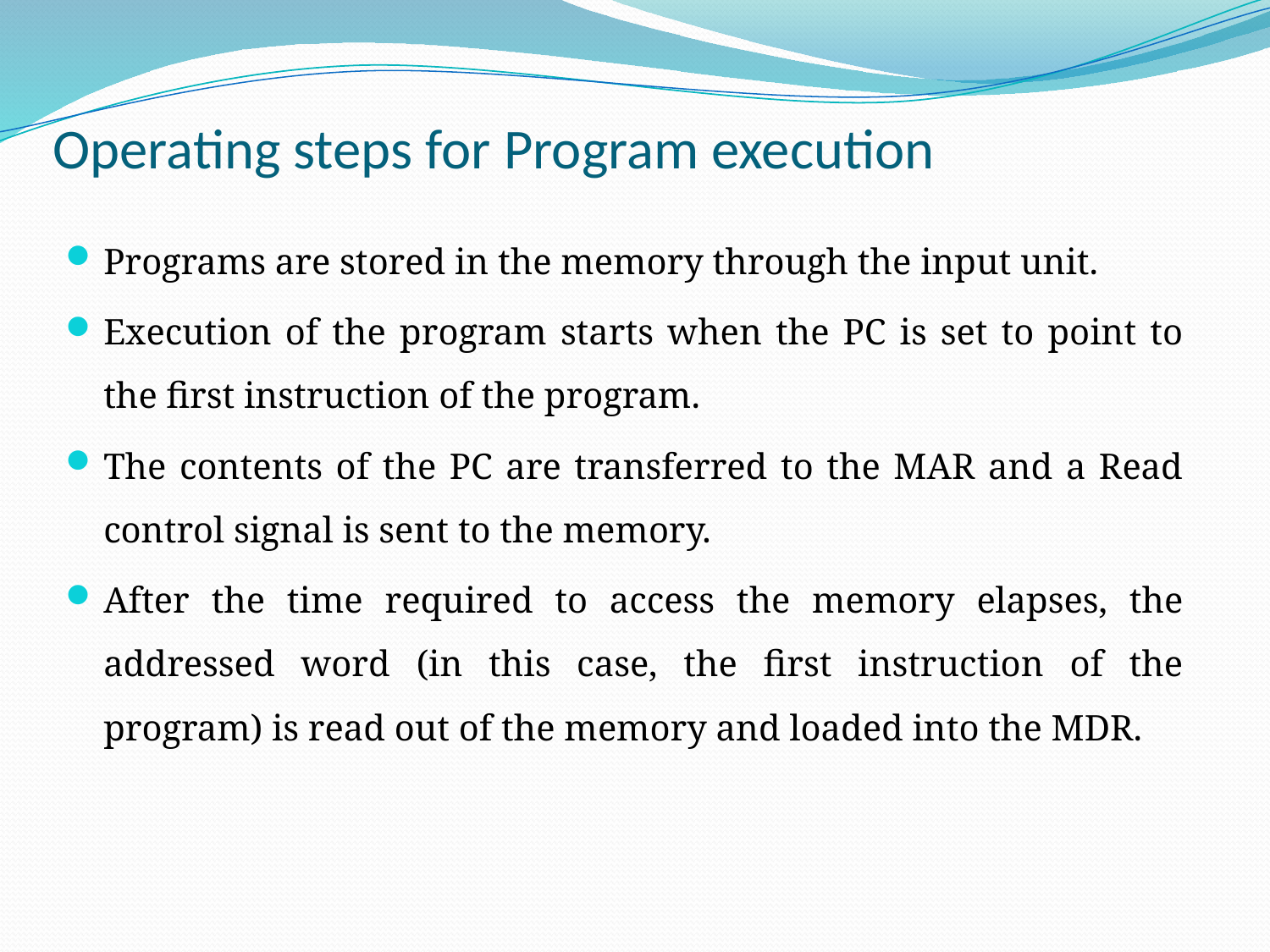

# Operating steps for Program execution
Programs are stored in the memory through the input unit.
Execution of the program starts when the PC is set to point to the first instruction of the program.
The contents of the PC are transferred to the MAR and a Read control signal is sent to the memory.
After the time required to access the memory elapses, the addressed word (in this case, the first instruction of the program) is read out of the memory and loaded into the MDR.